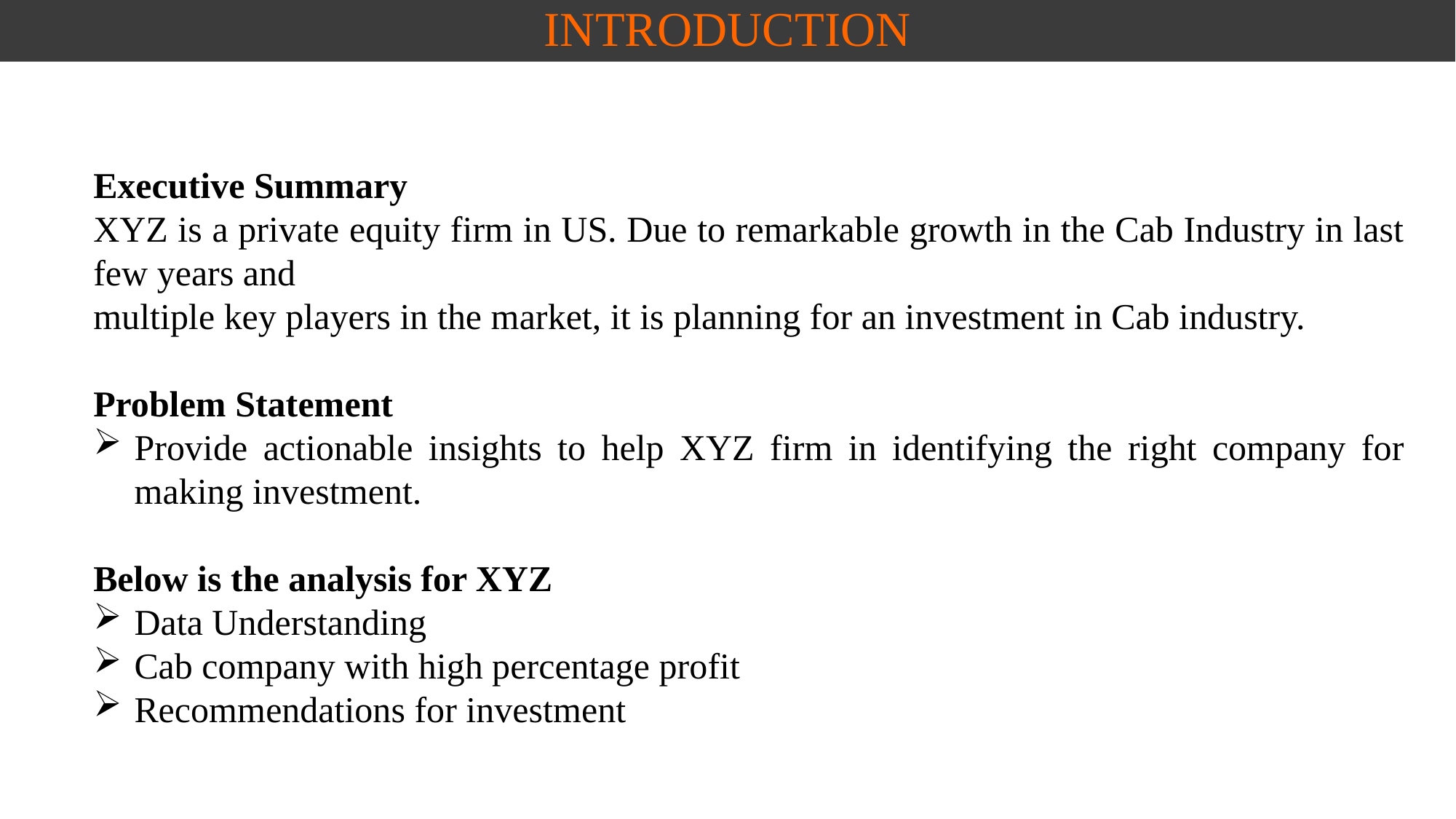

INTRODUCTION
Executive Summary
XYZ is a private equity firm in US. Due to remarkable growth in the Cab Industry in last few years and
multiple key players in the market, it is planning for an investment in Cab industry.

Problem Statement
Provide actionable insights to help XYZ firm in identifying the right company for making investment.

Below is the analysis for XYZ
Data Understanding
Cab company with high percentage profit
Recommendations for investment